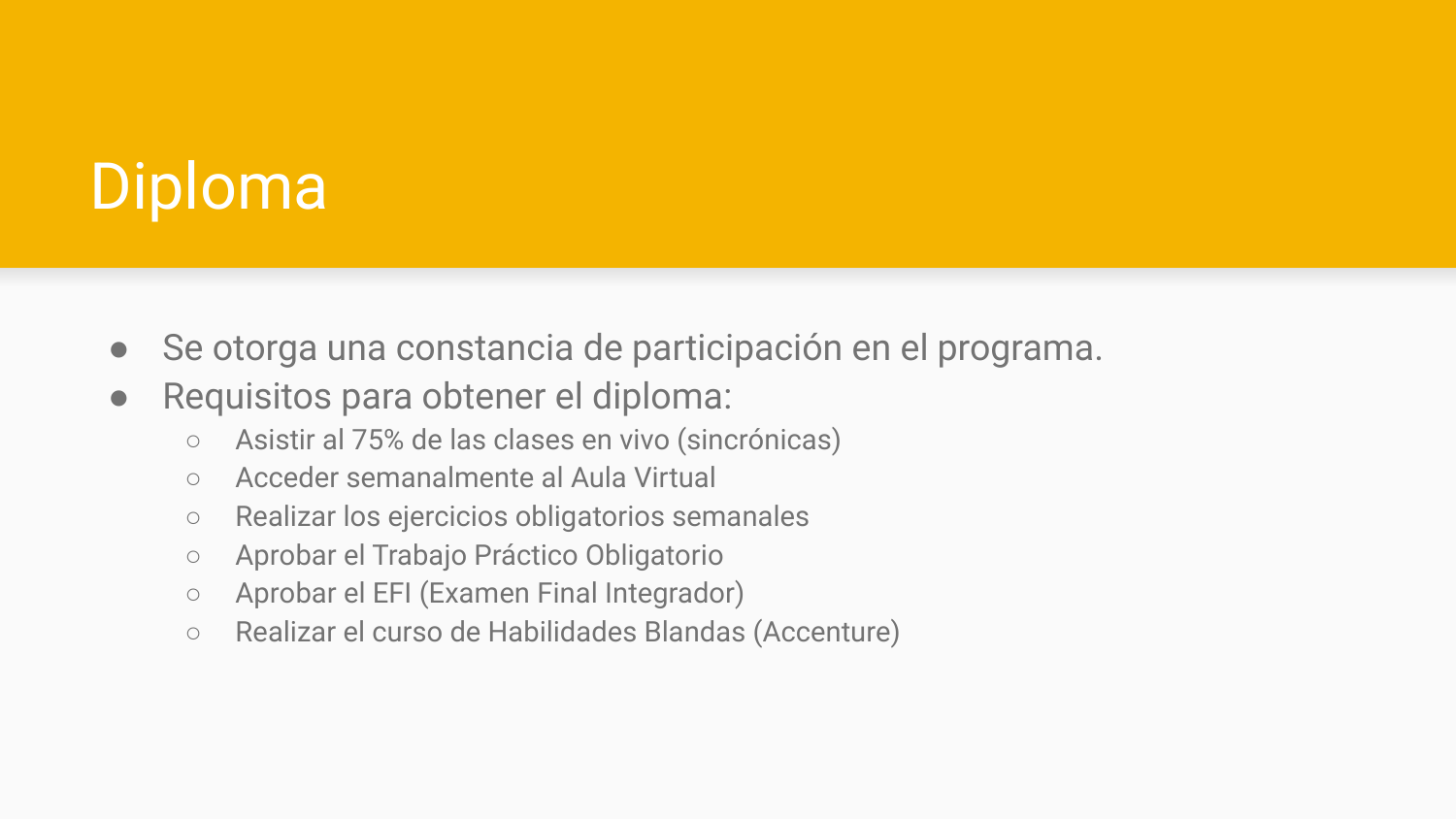

# Diploma
Se otorga una constancia de participación en el programa.
Requisitos para obtener el diploma:
Asistir al 75% de las clases en vivo (sincrónicas)
Acceder semanalmente al Aula Virtual
Realizar los ejercicios obligatorios semanales
Aprobar el Trabajo Práctico Obligatorio
Aprobar el EFI (Examen Final Integrador)
Realizar el curso de Habilidades Blandas (Accenture)